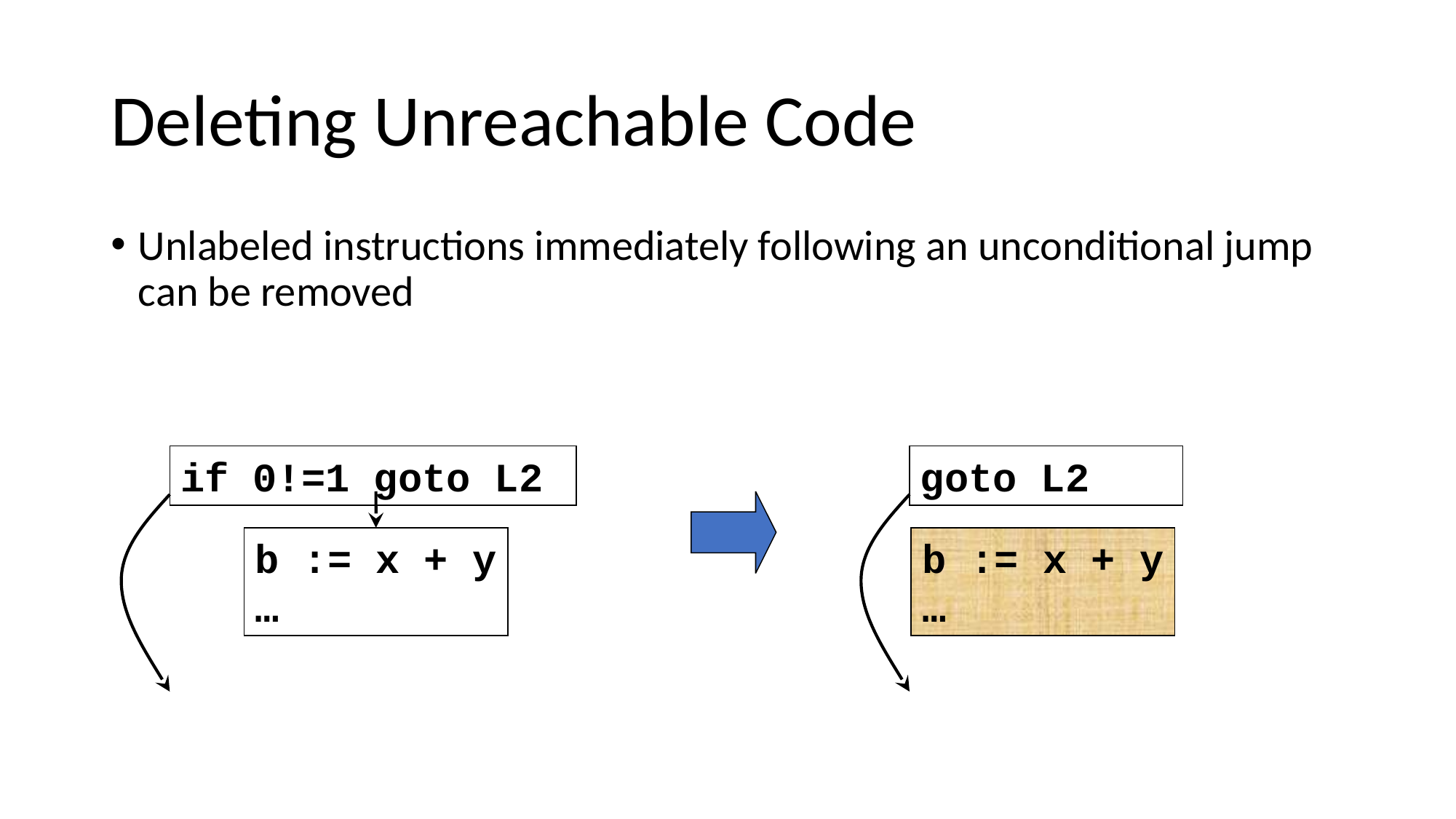

# Deleting Unreachable Code
Unlabeled instructions immediately following an unconditional jump can be removed
goto L2
if 0!=1 goto L2

b := x + y
…
b := x + y
…